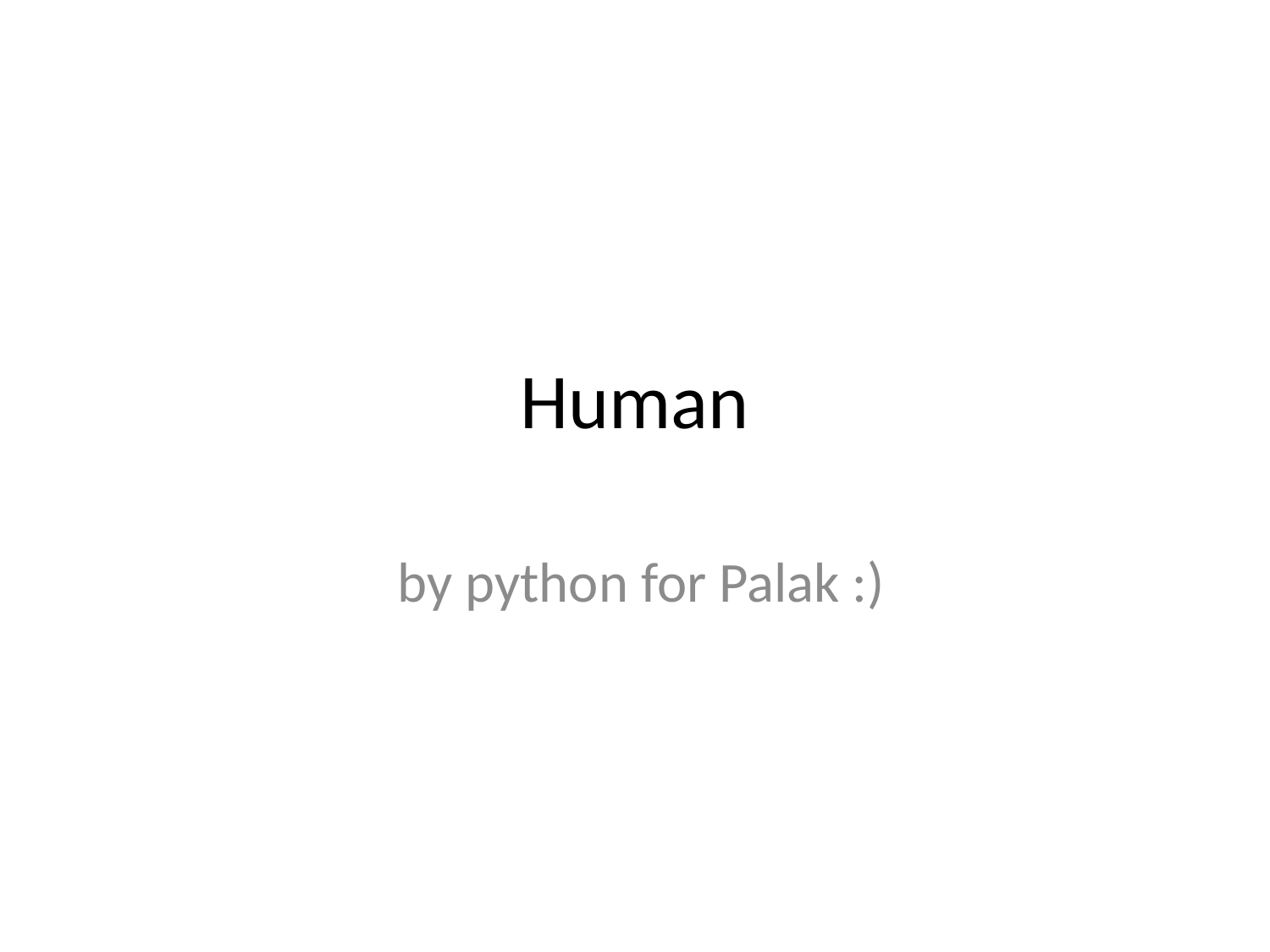

# Human
 by python for Palak :)